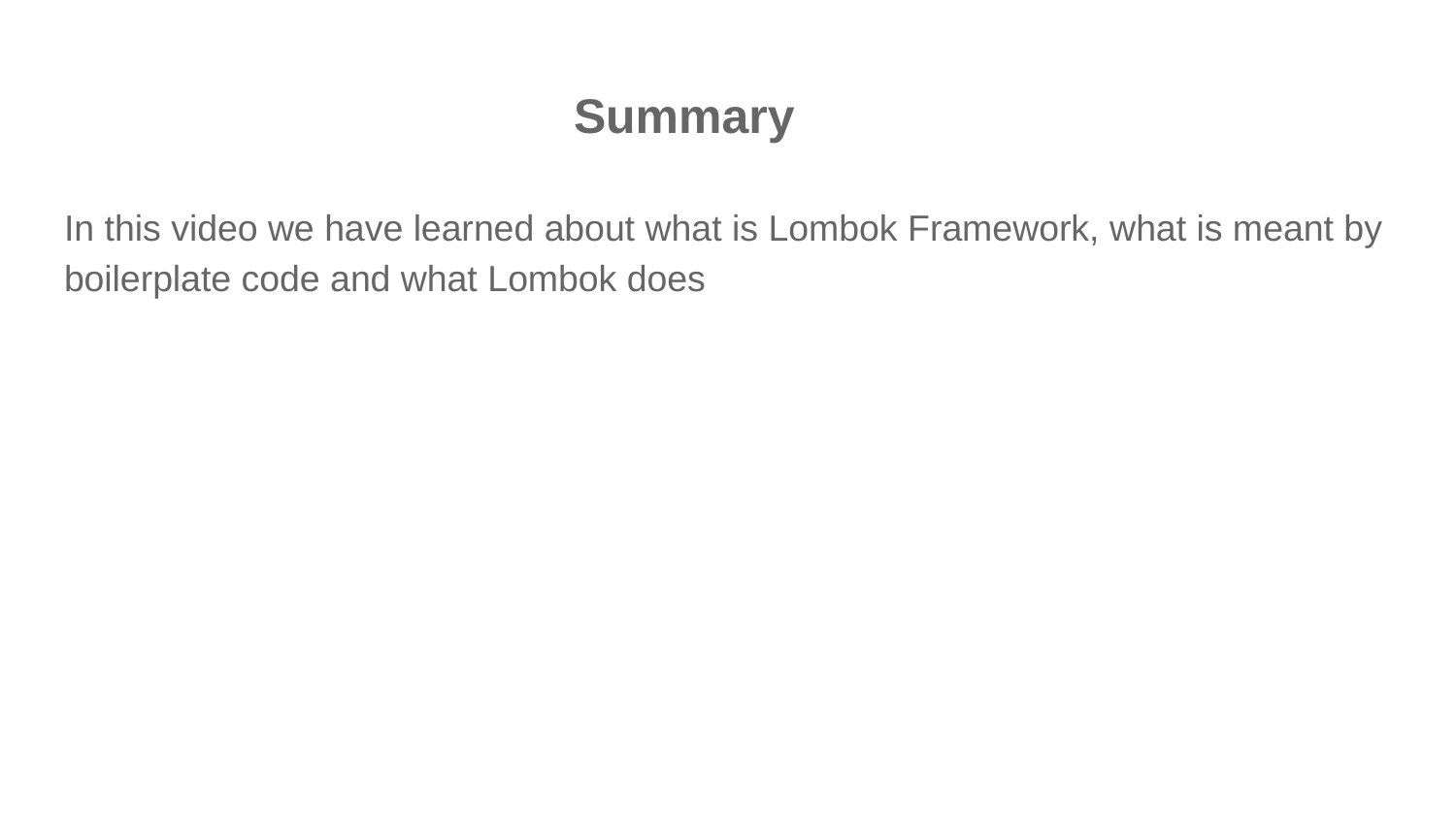

# Summary
In this video we have learned about what is Lombok Framework, what is meant by boilerplate code and what Lombok does